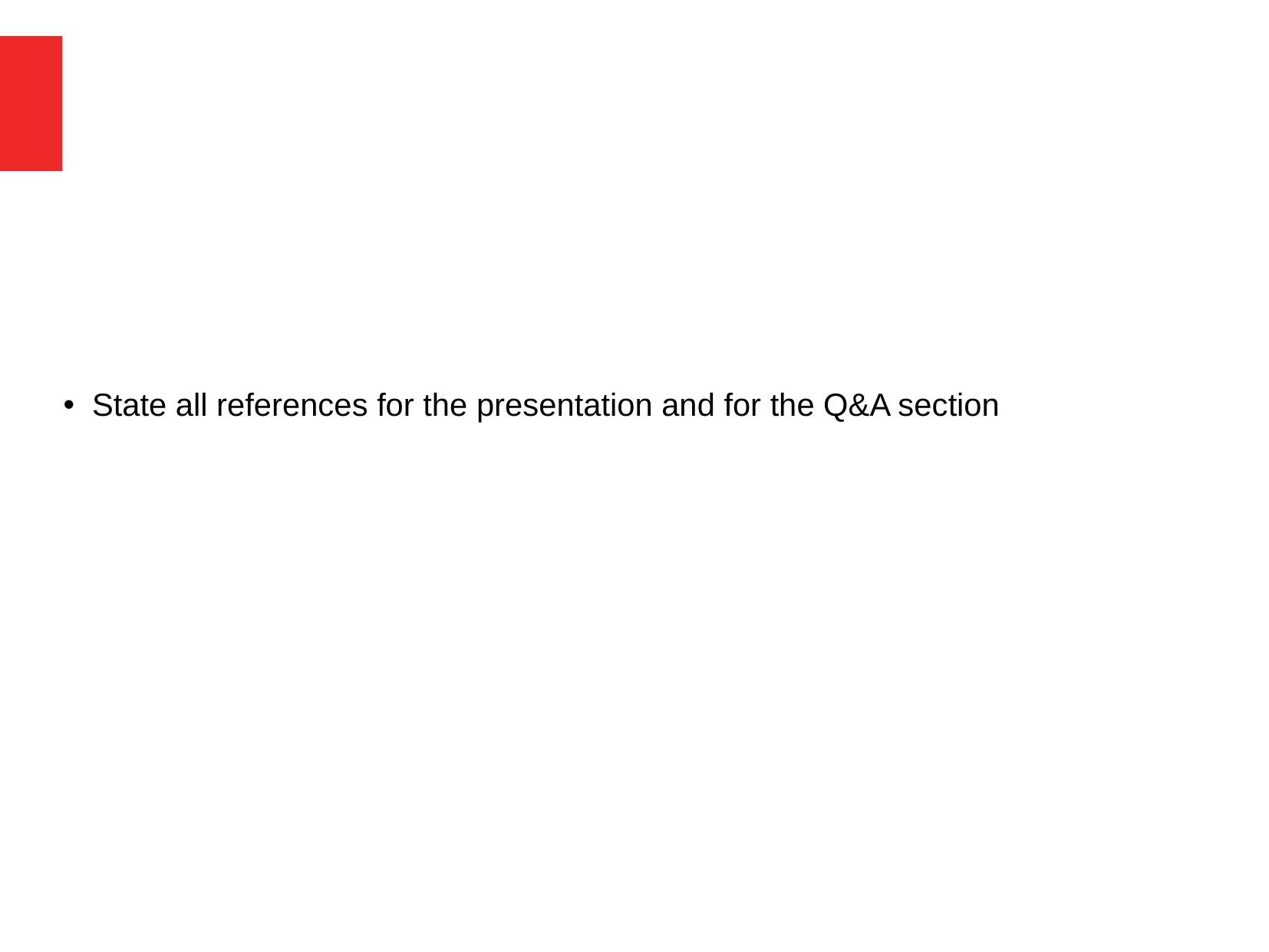

# State all references for the presentation and for the Q&A section